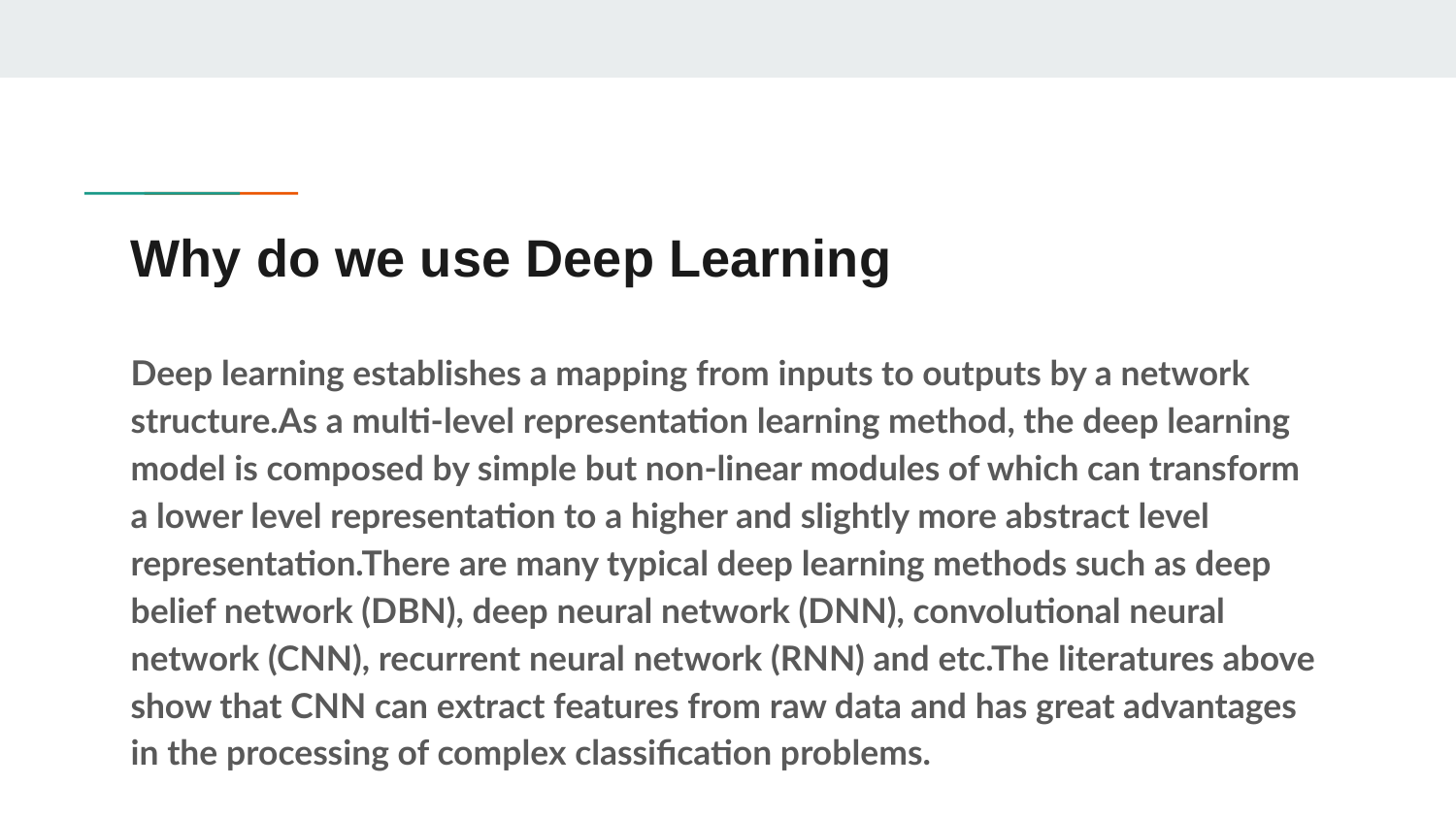

# Why do we use Deep Learning
Deep learning establishes a mapping from inputs to outputs by a network structure.As a multi-level representation learning method, the deep learning model is composed by simple but non-linear modules of which can transform a lower level representation to a higher and slightly more abstract level representation.There are many typical deep learning methods such as deep belief network (DBN), deep neural network (DNN), convolutional neural network (CNN), recurrent neural network (RNN) and etc.The literatures above show that CNN can extract features from raw data and has great advantages in the processing of complex classification problems.